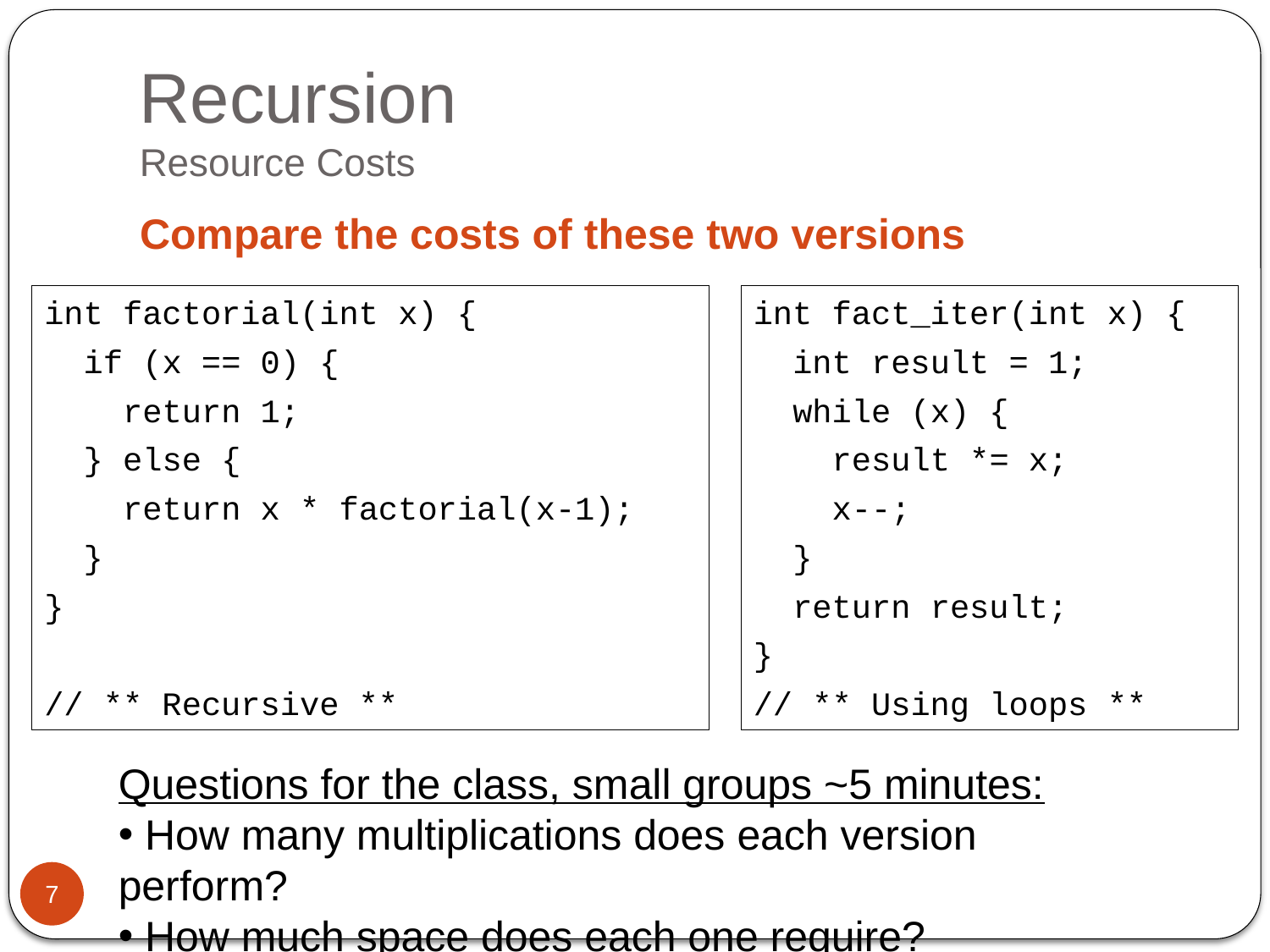

# Recursion Resource Costs
Compare the costs of these two versions
int factorial(int x) {
  if (x == 0) {
    return 1;
  } else {
    return x * factorial(x-1);
  }
}

// ** Recursive **
int fact_iter(int x) {
  int result = 1;
  while (x) {
    result *= x;
    x--;
  }
  return result;
}
// ** Using loops **
Questions for the class, small groups ~5 minutes:
 How many multiplications does each version perform?
 How much space does each one require?
7